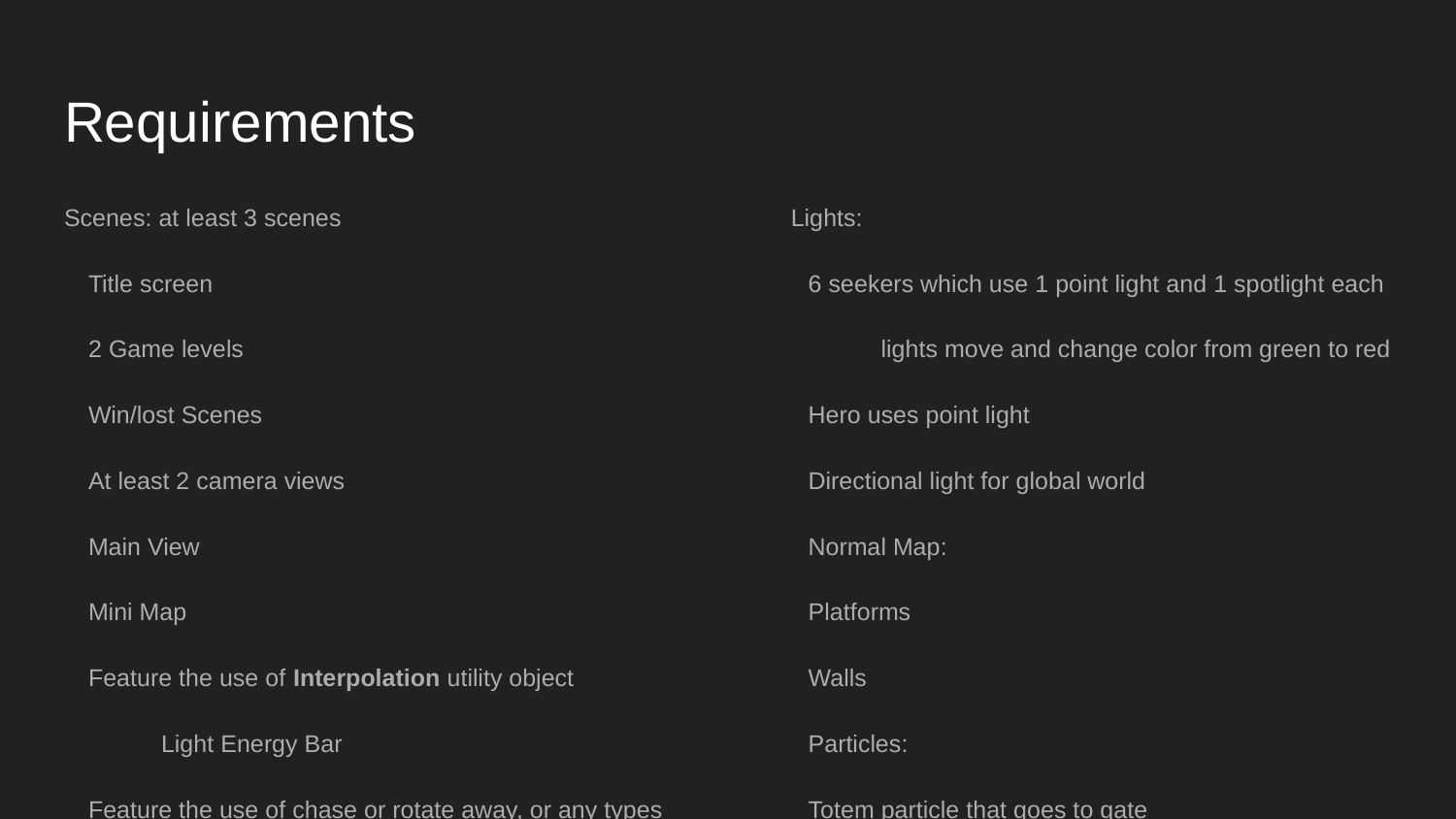

# Requirements
Scenes: at least 3 scenes
Title screen
2 Game levels
Win/lost Scenes
At least 2 camera views
Main View
Mini Map
Feature the use of Interpolation utility object
Light Energy Bar
Feature the use of chase or rotate away, or any types of pseudo autonomous behavior
Final Boss Chase
Seeker Chase

 Lights:
6 seekers which use 1 point light and 1 spotlight each
lights move and change color from green to red
Hero uses point light
Directional light for global world
Normal Map:
Platforms
Walls
Particles:
Totem particle that goes to gate